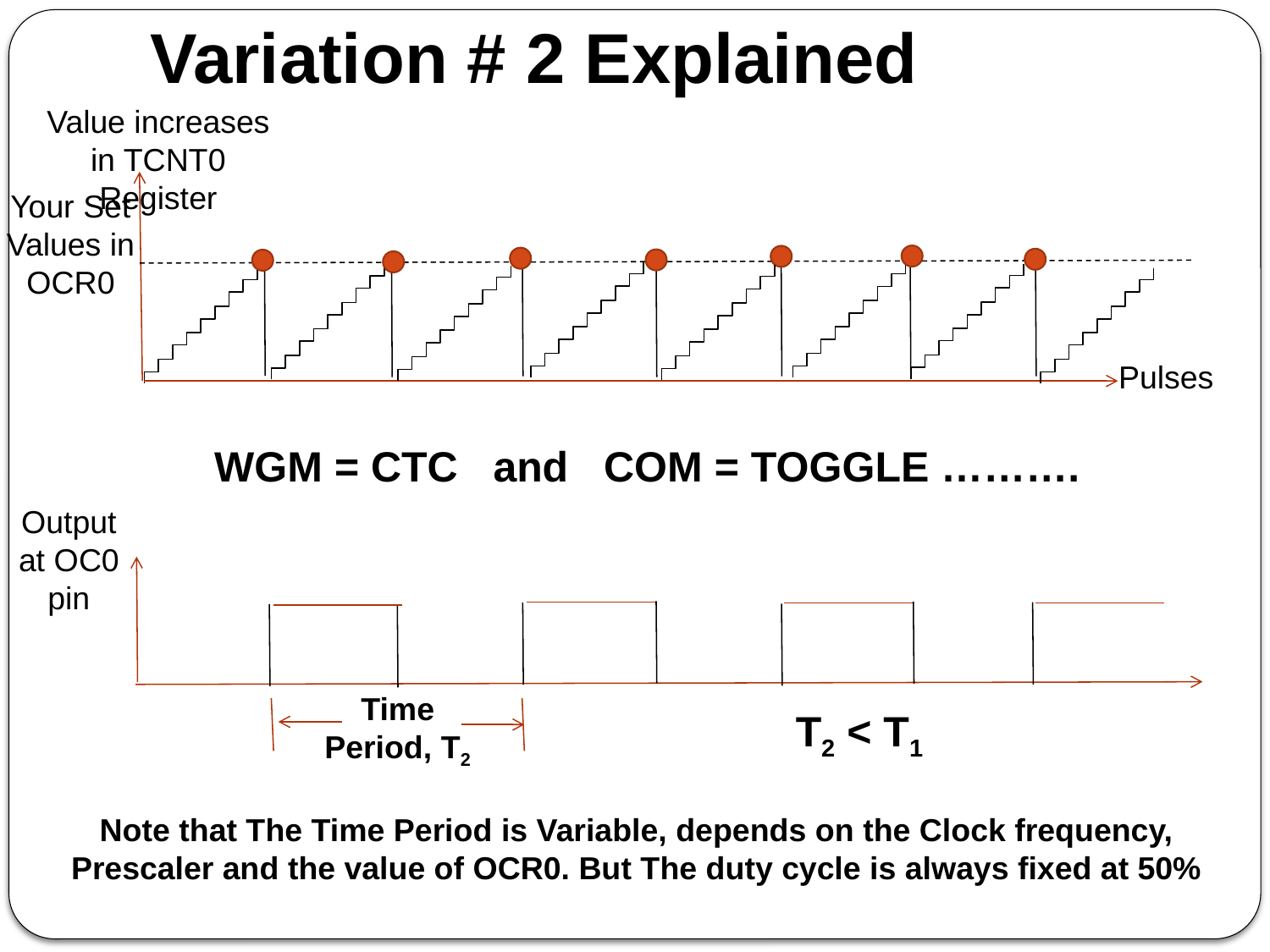

# Variation # 2 Explained
Value increases in TCNT0 Register
Your Set Values in OCR0

Pulses
WGM = CTC   and   COM = TOGGLE ……….
Output at OC0 pin
Time Period, T2
T2 < T1
Note that The Time Period is Variable, depends on the Clock frequency, Prescaler and the value of OCR0. But The duty cycle is always fixed at 50%